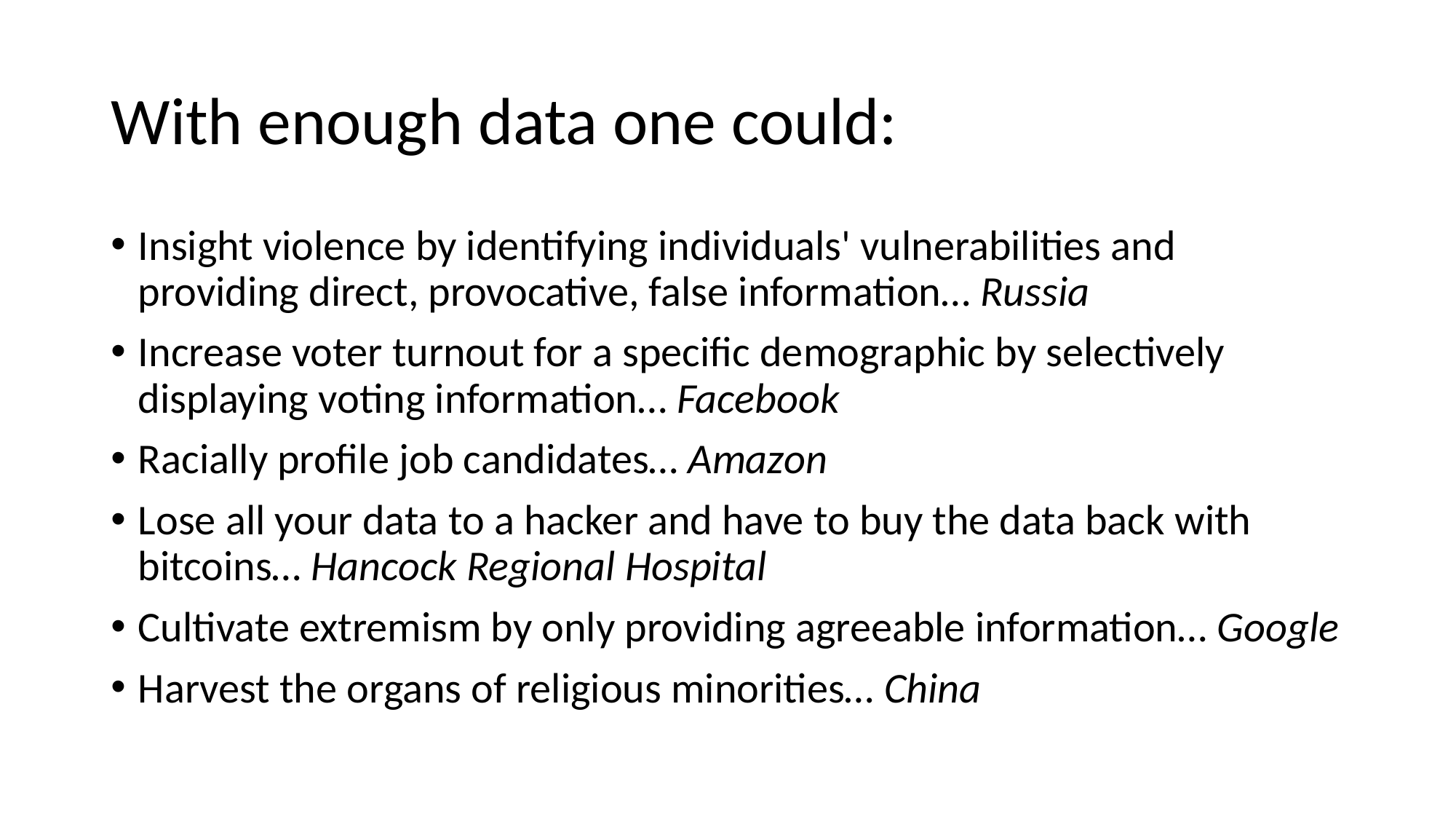

# With enough data one could:
Insight violence by identifying individuals' vulnerabilities and providing direct, provocative, false information… Russia
Increase voter turnout for a specific demographic by selectively displaying voting information… Facebook
Racially profile job candidates… Amazon
Lose all your data to a hacker and have to buy the data back with bitcoins… Hancock Regional Hospital
Cultivate extremism by only providing agreeable information… Google
Harvest the organs of religious minorities… China